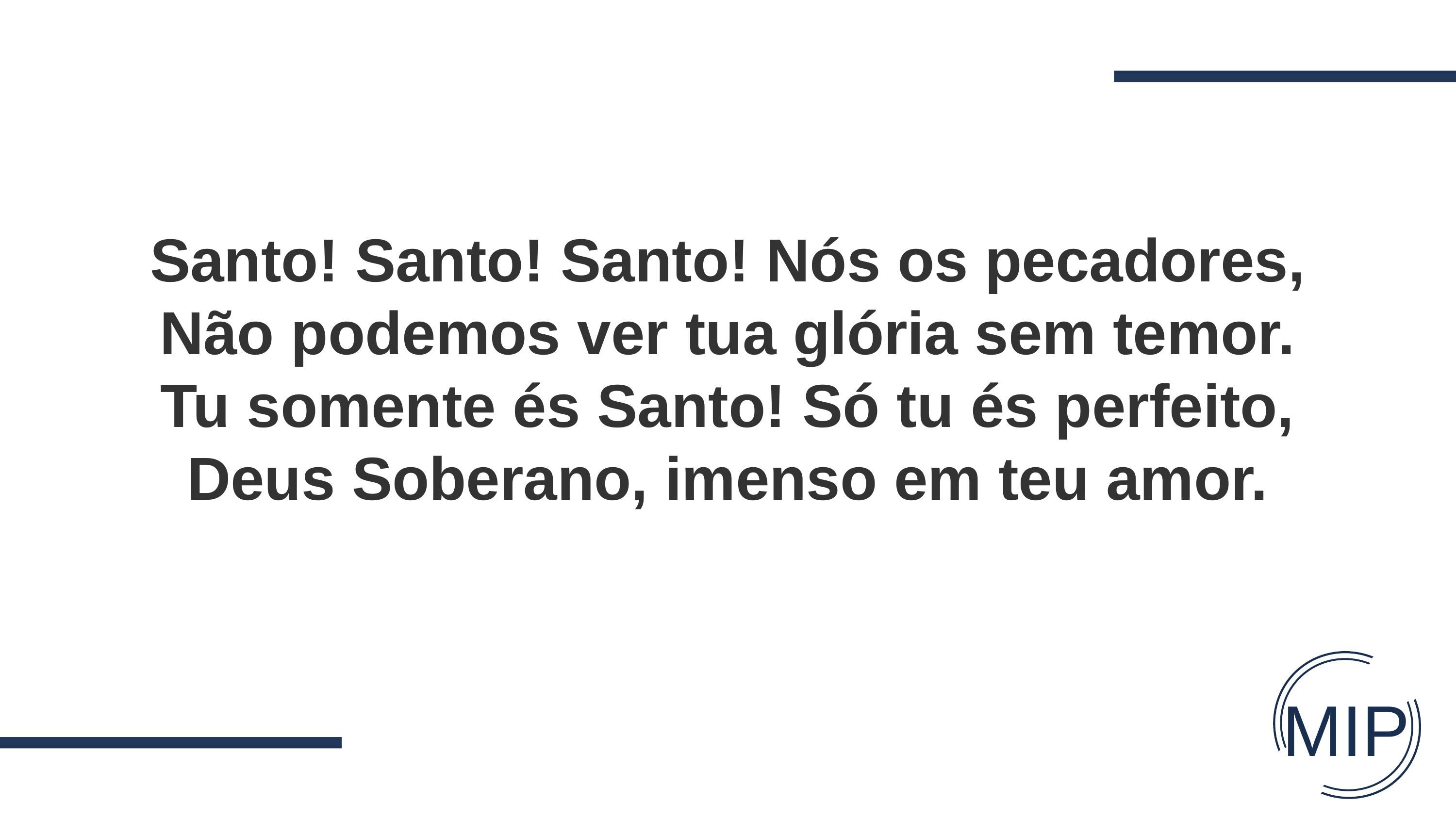

Santo! Santo! Santo! Nós os pecadores,
Não podemos ver tua glória sem temor.
Tu somente és Santo! Só tu és perfeito,
Deus Soberano, imenso em teu amor.

MIP